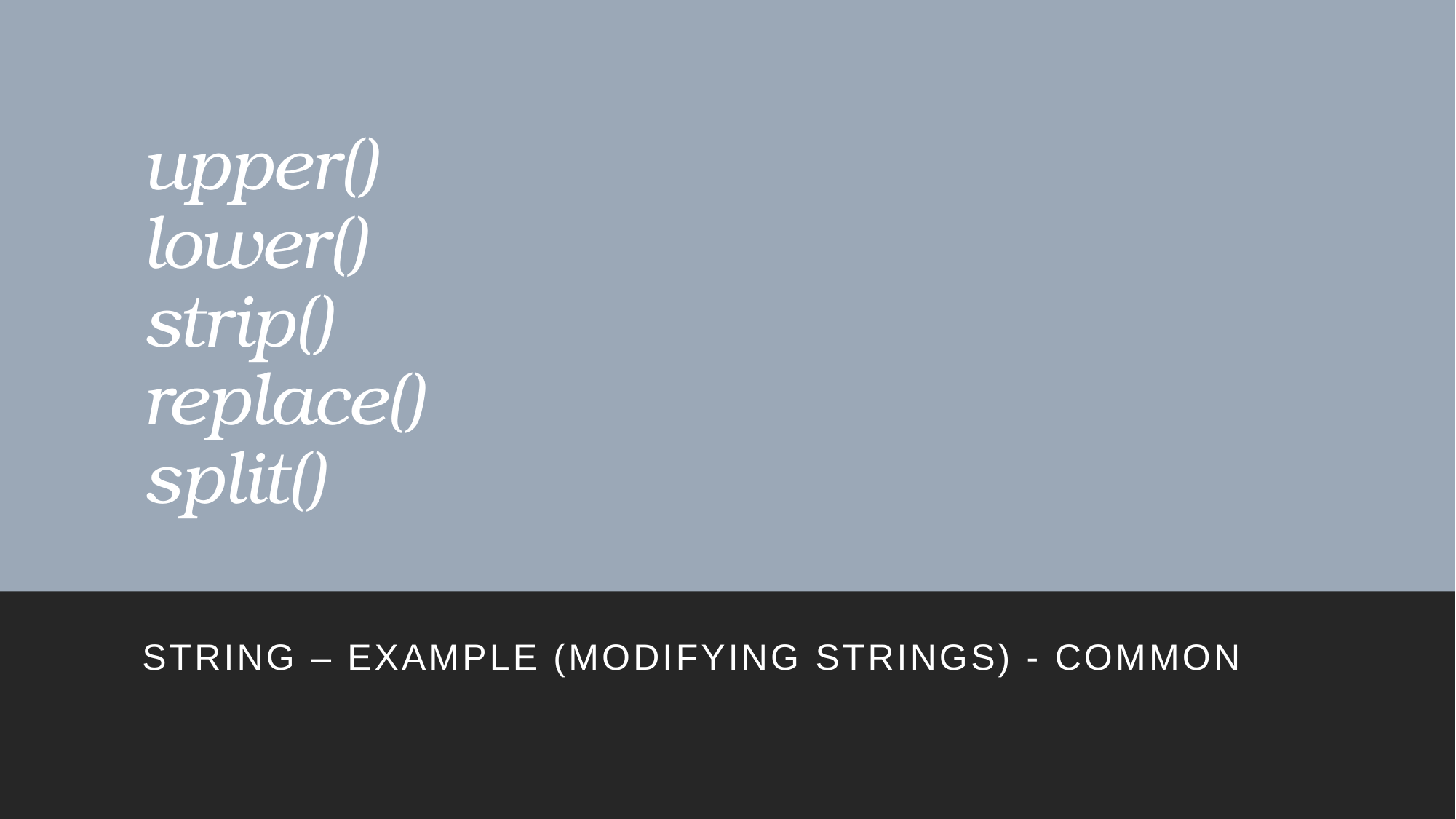

# upper() lower() strip() replace() split()

String – example (Modifying strings) - Common